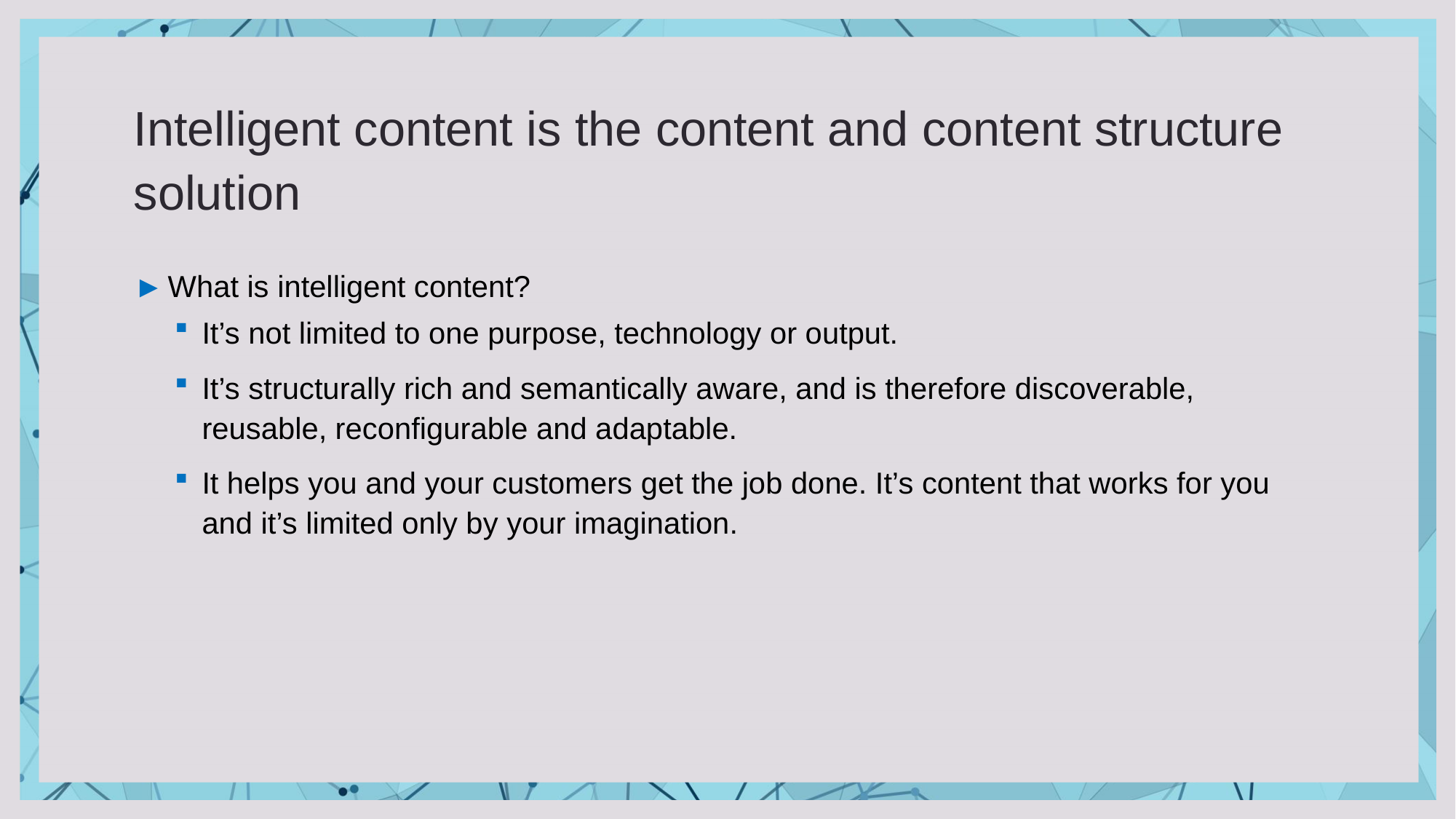

# Intelligent content is the content and content structure solution
►	What is intelligent content?
It’s not limited to one purpose, technology or output.
It’s structurally rich and semantically aware, and is therefore discoverable, reusable, reconfigurable and adaptable.
It helps you and your customers get the job done. It’s content that works for you and it’s limited only by your imagination.